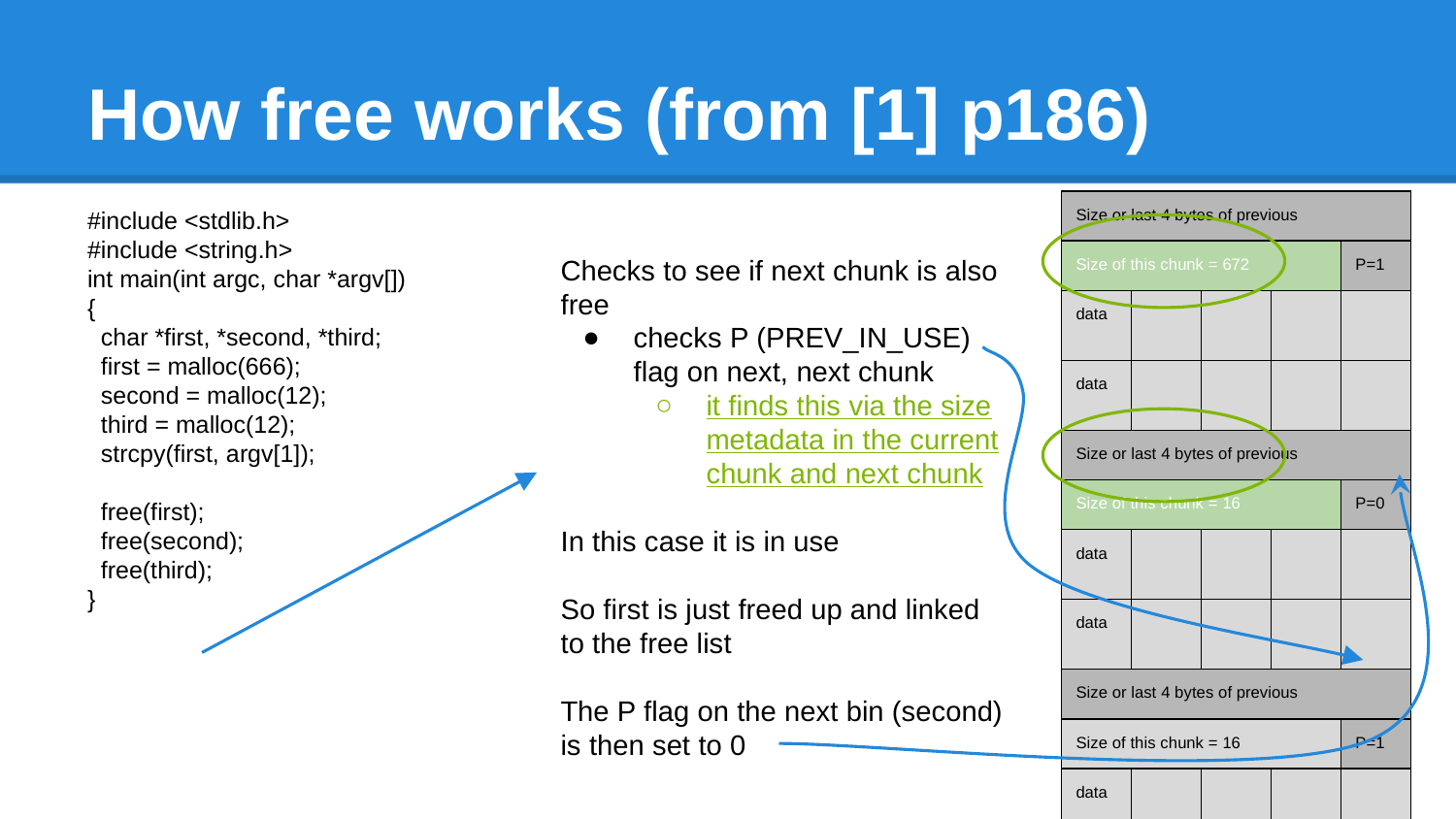

# How free works (from [1] p186)
#include <stdlib.h>
#include <string.h>
int main(int argc, char *argv[])
{
  char *first, *second, *third;
  first = malloc(666);
  second = malloc(12);
  third = malloc(12);
  strcpy(first, argv[1]);

  free(first);
  free(second);
  free(third);
}

| Size or last 4 bytes of previous |  |  |  |  |
| --- | --- | --- | --- | --- |
| Size of this chunk = 672 |  |  |  | P=1 |
| data |  |  |  |  |
| data |  |  |  |  |
| Size or last 4 bytes of previous |  |  |  |  |
| Size of this chunk = 16 |  |  |  | P=0 |
| data |  |  |  |  |
| data |  |  |  |  |
| Size or last 4 bytes of previous |  |  |  |  |
| Size of this chunk = 16 |  |  |  | P=1 |
| data |  |  |  |  |
| data |  |  |  |  |

Checks to see if next chunk is also free
checks P (PREV_IN_USE) flag on next, next chunk
it finds this via the size metadata in the current chunk and next chunk

In this case it is in use

So first is just freed up and linked to the free list

The P flag on the next bin (second) is then set to 0